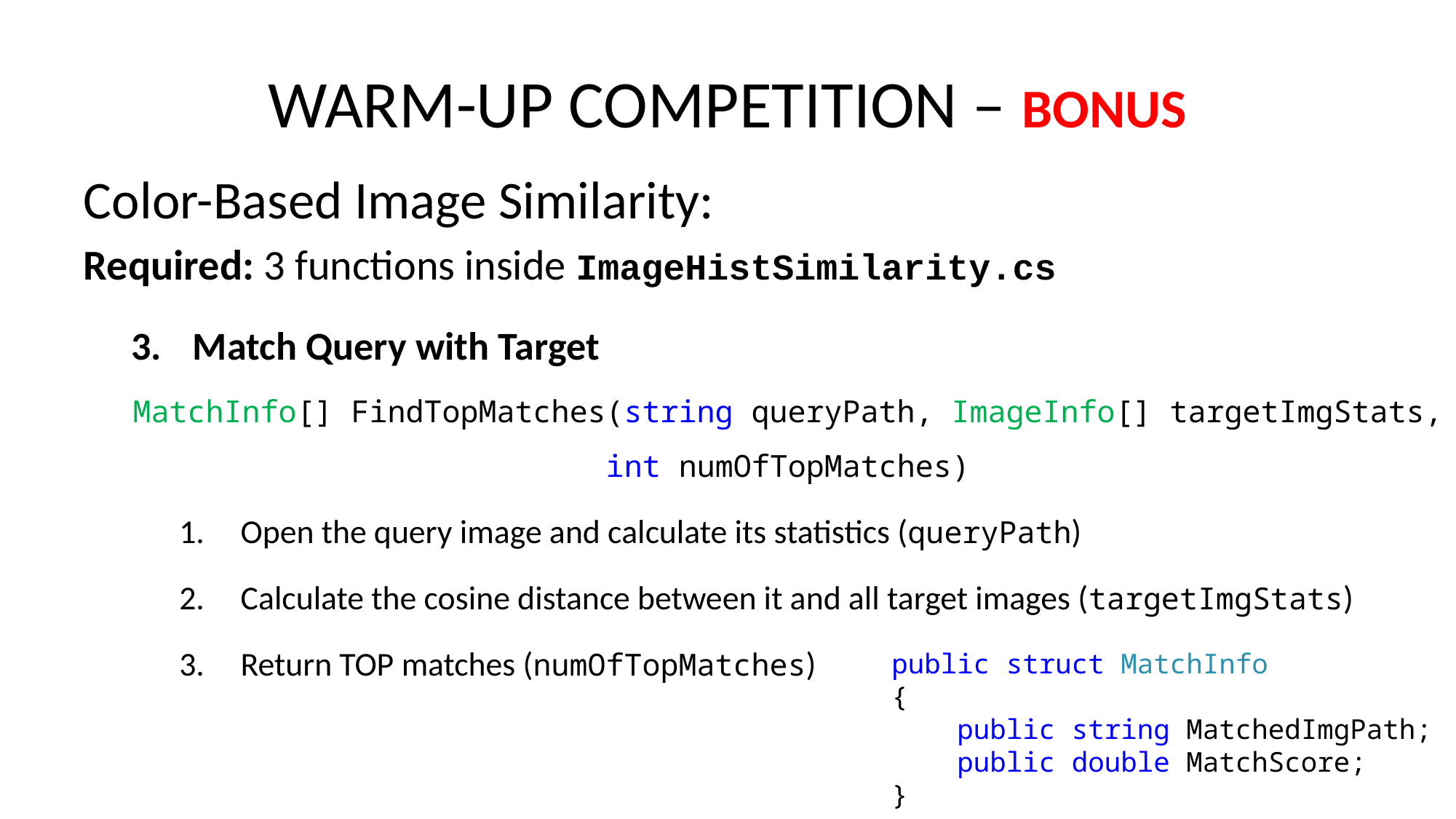

# WARM-UP COMPETITION – BONUS
Color-Based Image Similarity:
Required: 3 functions inside ImageHistSimilarity.cs
Match Query with Target
MatchInfo[] FindTopMatches(string queryPath, ImageInfo[] targetImgStats, int numOfTopMatches)
Open the query image and calculate its statistics (queryPath)
Calculate the cosine distance between it and all target images (targetImgStats)
Return TOP matches (numOfTopMatches)

    public struct MatchInfo
    {
        public string MatchedImgPath;
        public double MatchScore;
    }